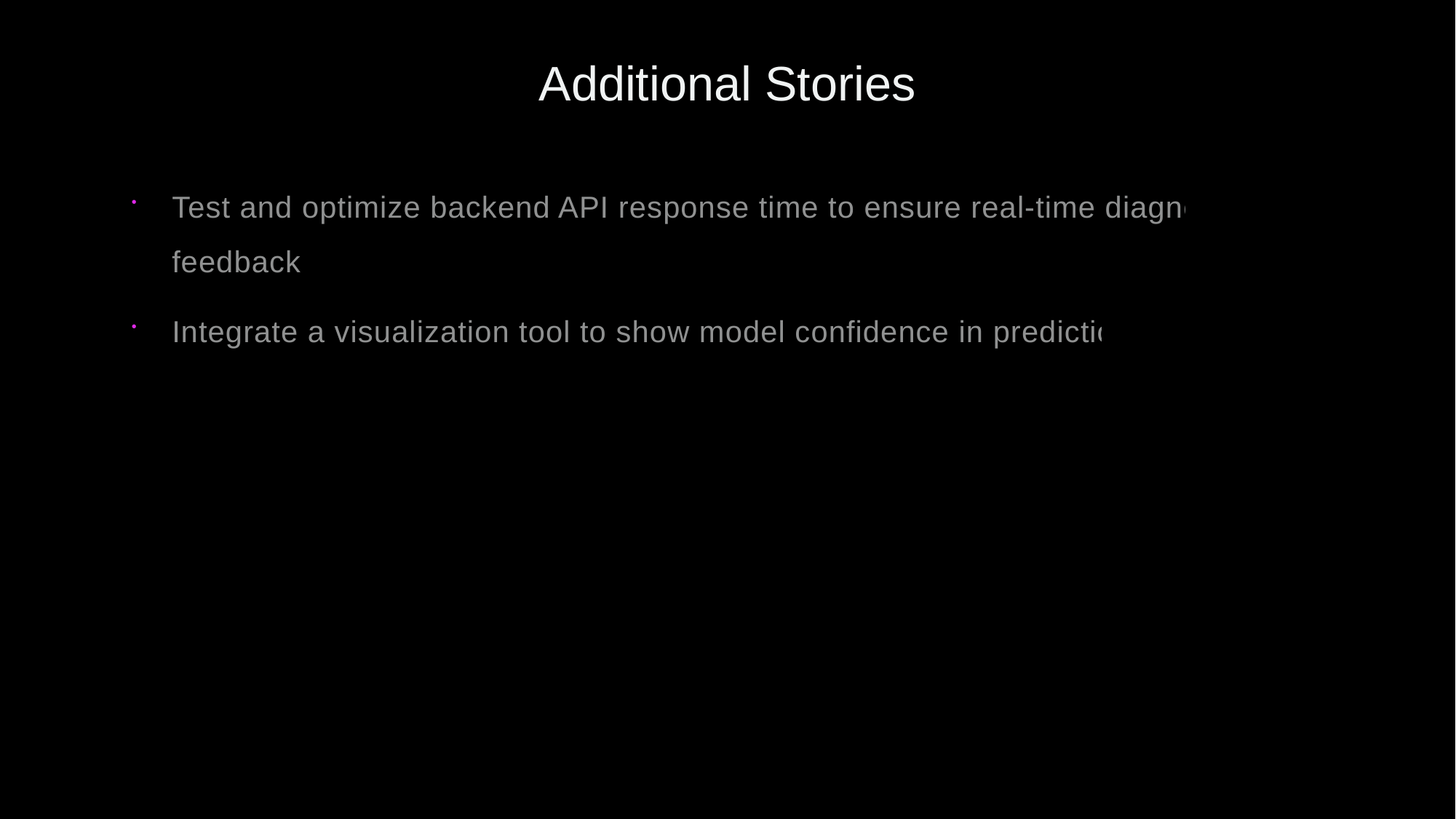

# Additional Stories
Test and optimize backend API response time to ensure real-time diagnosis feedback.
Integrate a visualization tool to show model confidence in predictions.